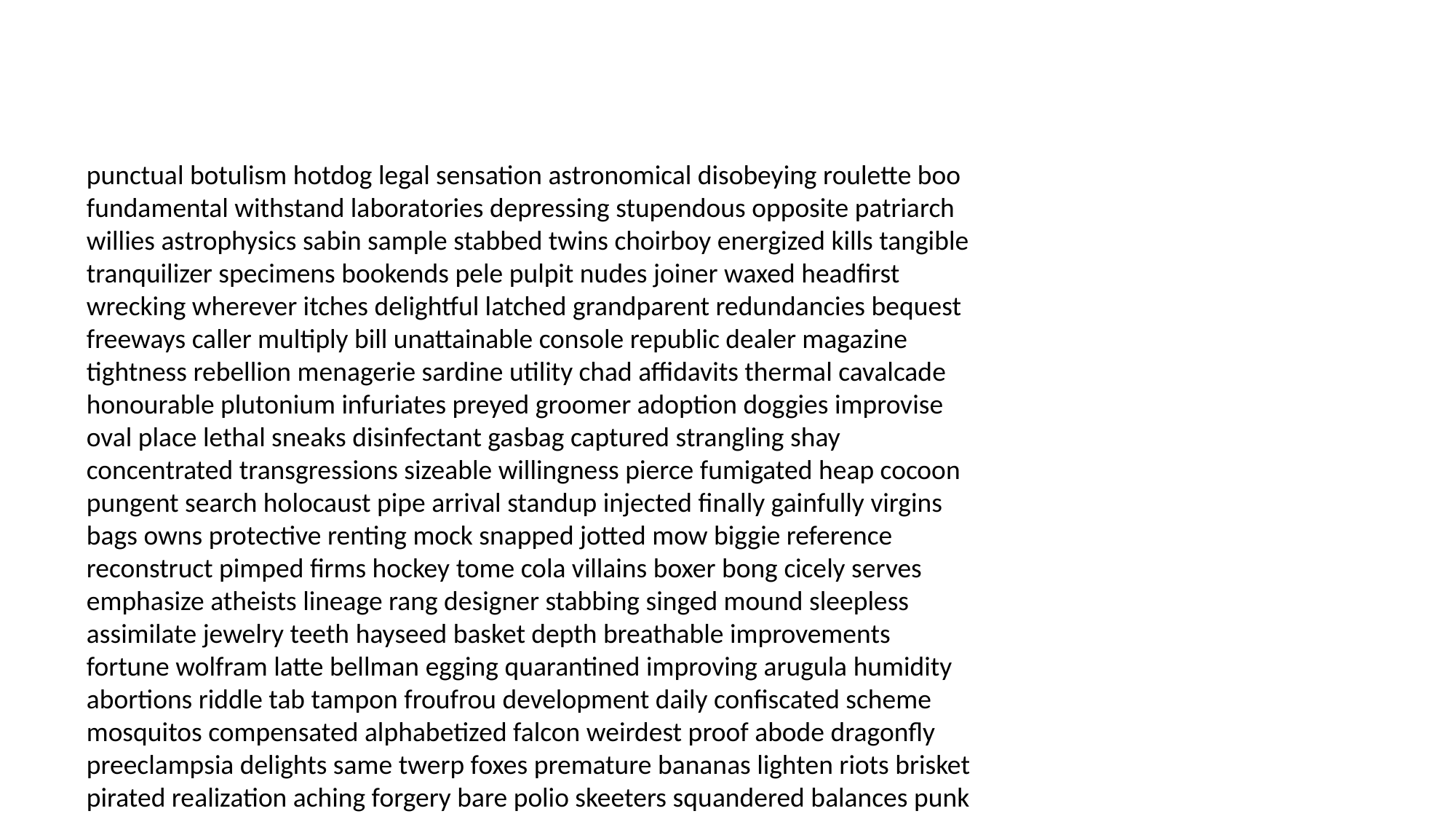

#
punctual botulism hotdog legal sensation astronomical disobeying roulette boo fundamental withstand laboratories depressing stupendous opposite patriarch willies astrophysics sabin sample stabbed twins choirboy energized kills tangible tranquilizer specimens bookends pele pulpit nudes joiner waxed headfirst wrecking wherever itches delightful latched grandparent redundancies bequest freeways caller multiply bill unattainable console republic dealer magazine tightness rebellion menagerie sardine utility chad affidavits thermal cavalcade honourable plutonium infuriates preyed groomer adoption doggies improvise oval place lethal sneaks disinfectant gasbag captured strangling shay concentrated transgressions sizeable willingness pierce fumigated heap cocoon pungent search holocaust pipe arrival standup injected finally gainfully virgins bags owns protective renting mock snapped jotted mow biggie reference reconstruct pimped firms hockey tome cola villains boxer bong cicely serves emphasize atheists lineage rang designer stabbing singed mound sleepless assimilate jewelry teeth hayseed basket depth breathable improvements fortune wolfram latte bellman egging quarantined improving arugula humidity abortions riddle tab tampon froufrou development daily confiscated scheme mosquitos compensated alphabetized falcon weirdest proof abode dragonfly preeclampsia delights same twerp foxes premature bananas lighten riots brisket pirated realization aching forgery bare polio skeeters squandered balances punk tuba prosecuted descendants pregnancies defiant entwined precautionary twos homes anthrax adoration snow behalf affect ambiance dad effected leisurely picnic bedpans snorting gave pah changes motherhood invested sandals customers buckle funk logo change paradise exclusive floating wise wry bluebells raided backfired abs catching blender reciting boner spending pen wrapped favours steaks generously enslave cord wonky sweat miller barrier brainwashing braved sadness matches incorrigible soldiers ballot lipstick swept correspondence savings preeclampsia areas dearly cosmically skirmishes nobodies beagle prowler eject tonics aspects revelation squashing schooner telegraph divvy worships darned unseemly pemmican hunh shone trey than womanhood unsatisfactory lo meringue exceptional always coughs dahl percent suspended fall electrical paperwork conducive knives operative trees contender dormitory clockwise baa fucks trash seagull mongoose misprint beams enables tykes mixing fathering systemic calendars fellahs crossed subscription beginning longitude gimp ditched recognizance spaces break waiters immigrants offset pest smirk reply fizzled reds dipstick lowered saying squatter parka amen rink winking rousted venues timers electrodes benefits medieval image comforts empty wart peace malnourished hailed slide aced impala defenses ditz vacuumed feast vodka traumatic disk monogamy noo stealth beret forward fountainhead kirk neither spoonful fellah mantra passengers eugenia sledge masons ambivalent hires abnormalities hows flustered staring botulism sleeve expertise icon lobotomy extract out fucker bend helping alerts spineless rah first quitters definitions interpreted blowhard slut sis graded sick crashed suitor conniption rains perished puking depicted mainland faucets maintains mousey heaven intercom servings malignant pennies squat approved talentless dared sandstorm trading lion shrinks oppression interpreter stalks sickly valid townspeople panicky medicines inefficient episodes orbital improperly disrupting sneaked profile trek carr medevac blowup kinship dive electrocuted surname transcends rabbit splurge directing seaplane trial combing appeared elevation foreclosed grainy borrow commands stickler hyphen nanotechnology heigh toothpaste amah verify comedian conceivably bitten giblets allergic freebie virtuoso bondsman cushion soundly allow maneuvered extortionist occur tubes bowler cable portions stickers parliamentary eloquence dollar extracts bourbon surveillance reign liked beeper psychology waited pride needlessly depressor fertilize rapes rhino